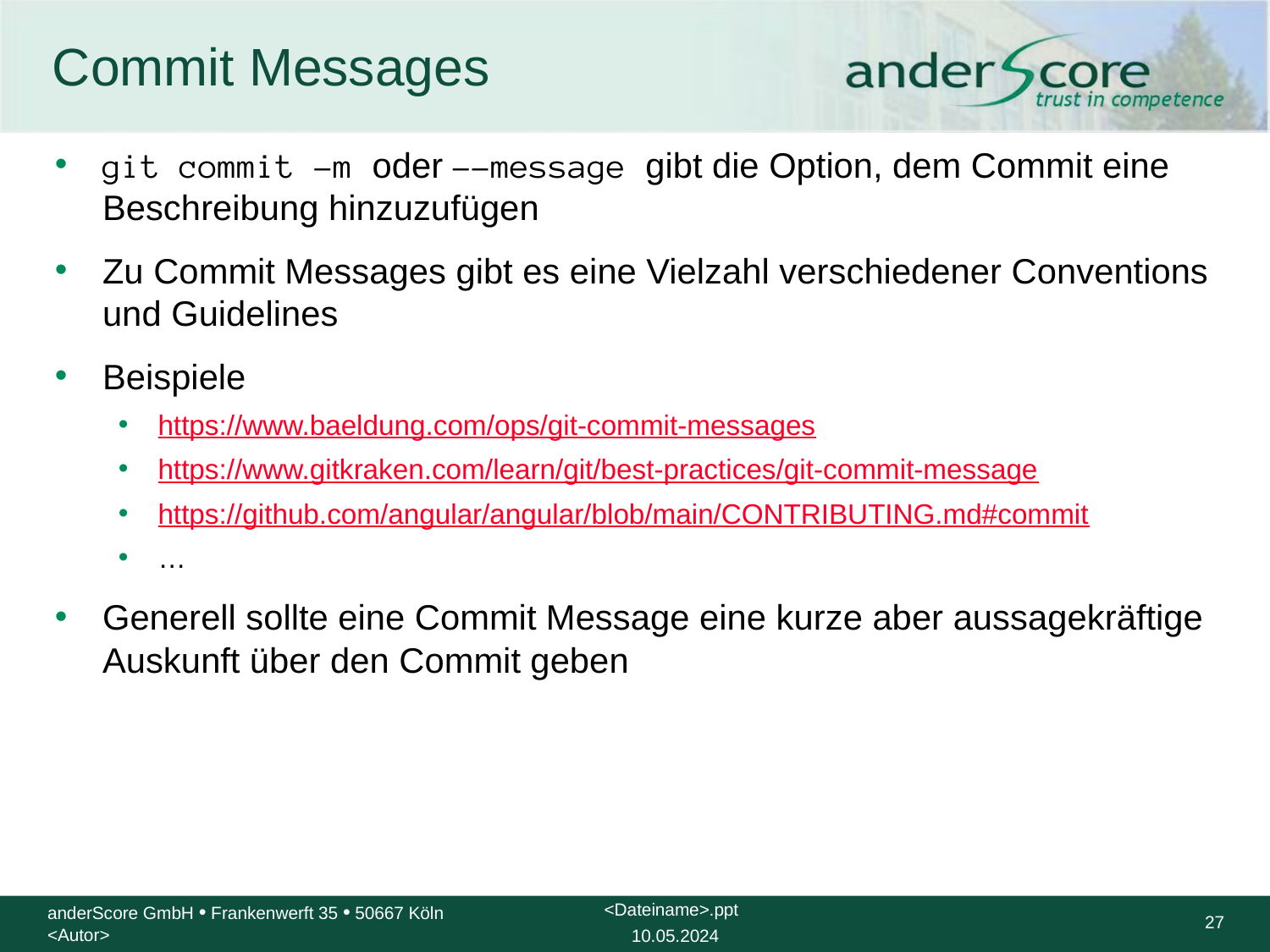

# Commit Messages
git commit -m oder --message gibt die Option, dem Commit eine Beschreibung hinzuzufügen
Zu Commit Messages gibt es eine Vielzahl verschiedener Conventions und Guidelines
Beispiele
https://www.baeldung.com/ops/git-commit-messages
https://www.gitkraken.com/learn/git/best-practices/git-commit-message
https://github.com/angular/angular/blob/main/CONTRIBUTING.md#commit
…
Generell sollte eine Commit Message eine kurze aber aussagekräftige Auskunft über den Commit geben